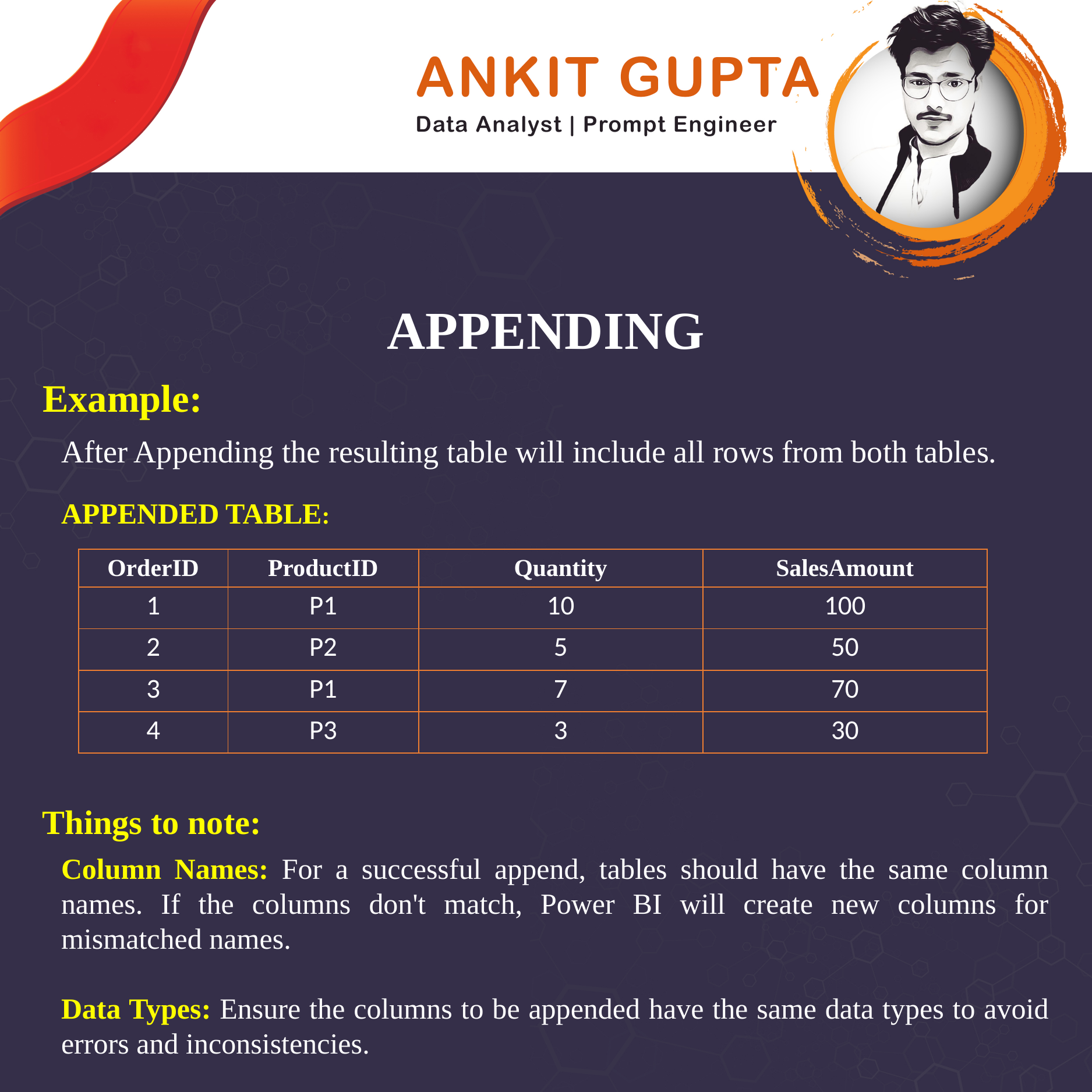

APPENDING
Example:
After Appending the resulting table will include all rows from both tables.
APPENDED TABLE:
| OrderID | ProductID | Quantity | SalesAmount |
| --- | --- | --- | --- |
| 1 | P1 | 10 | 100 |
| 2 | P2 | 5 | 50 |
| 3 | P1 | 7 | 70 |
| 4 | P3 | 3 | 30 |
Things to note:
Column Names: For a successful append, tables should have the same column names. If the columns don't match, Power BI will create new columns for mismatched names.

Data Types: Ensure the columns to be appended have the same data types to avoid errors and inconsistencies.